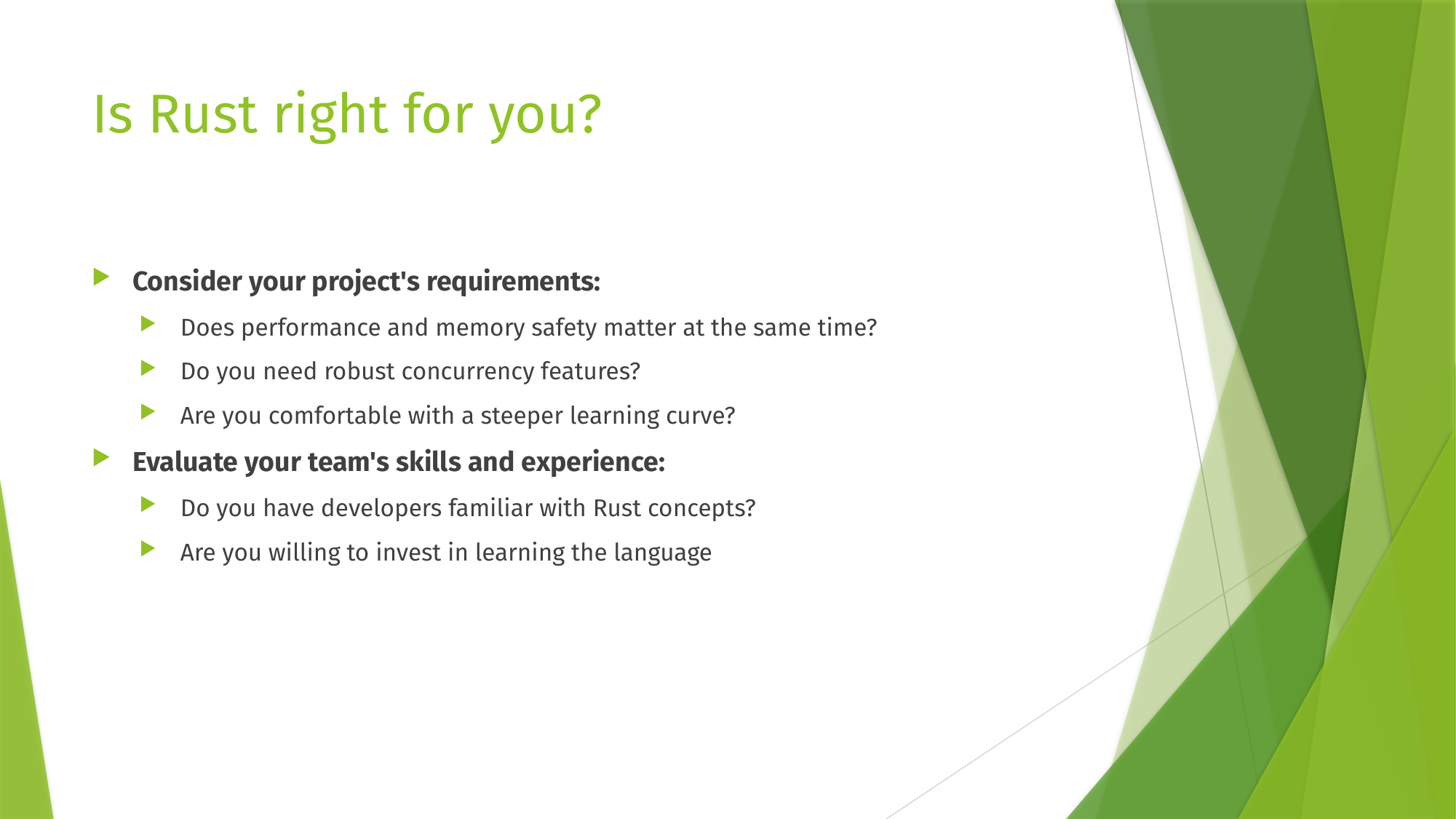

# Is Rust right for you?
Consider your project's requirements:
Does performance and memory safety matter at the same time?
Do you need robust concurrency features?
Are you comfortable with a steeper learning curve?
Evaluate your team's skills and experience:
Do you have developers familiar with Rust concepts?
Are you willing to invest in learning the language